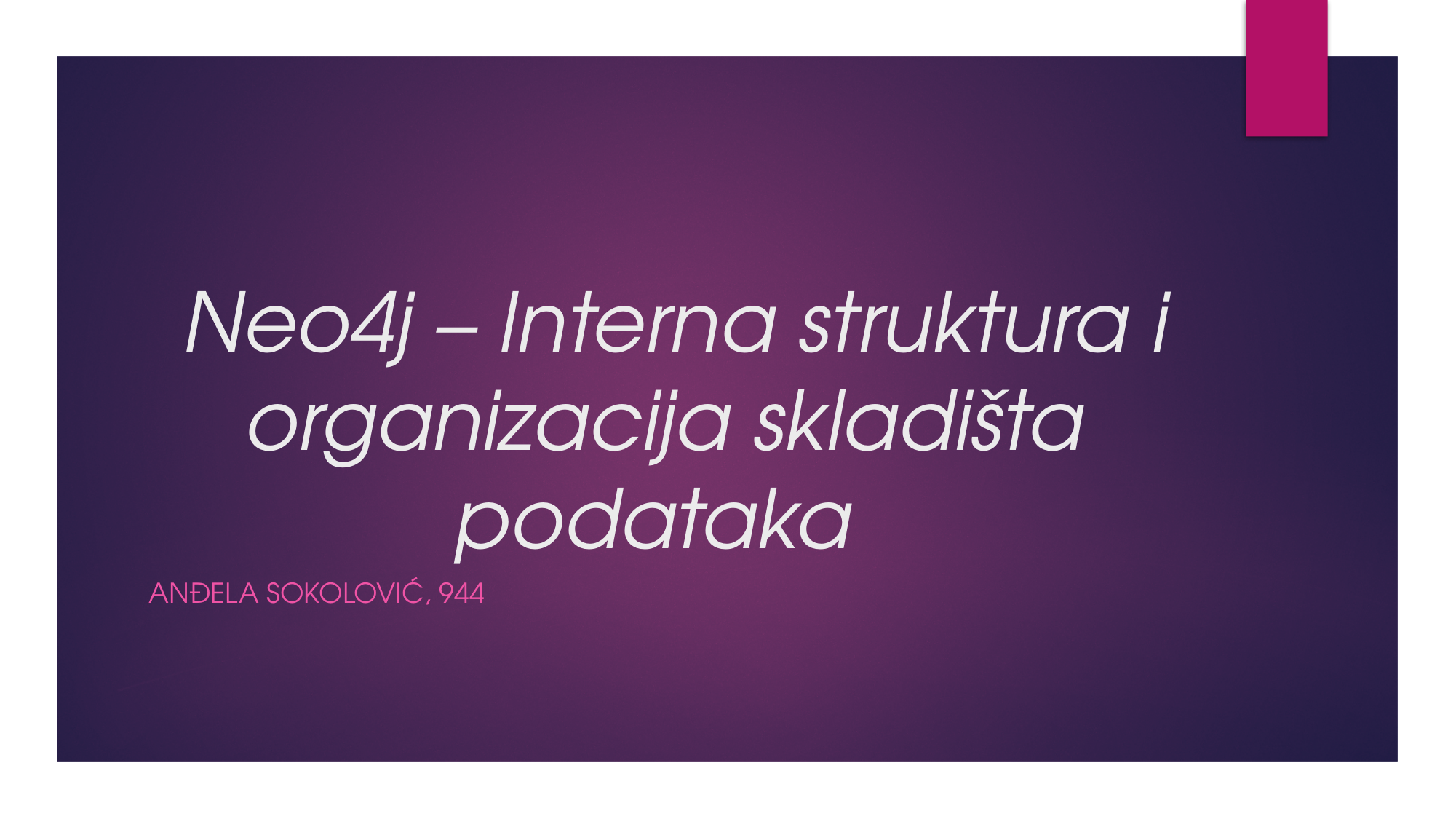

# Neo4j – Interna struktura i organizacija skladišta podataka
Anđela sokolović, 944